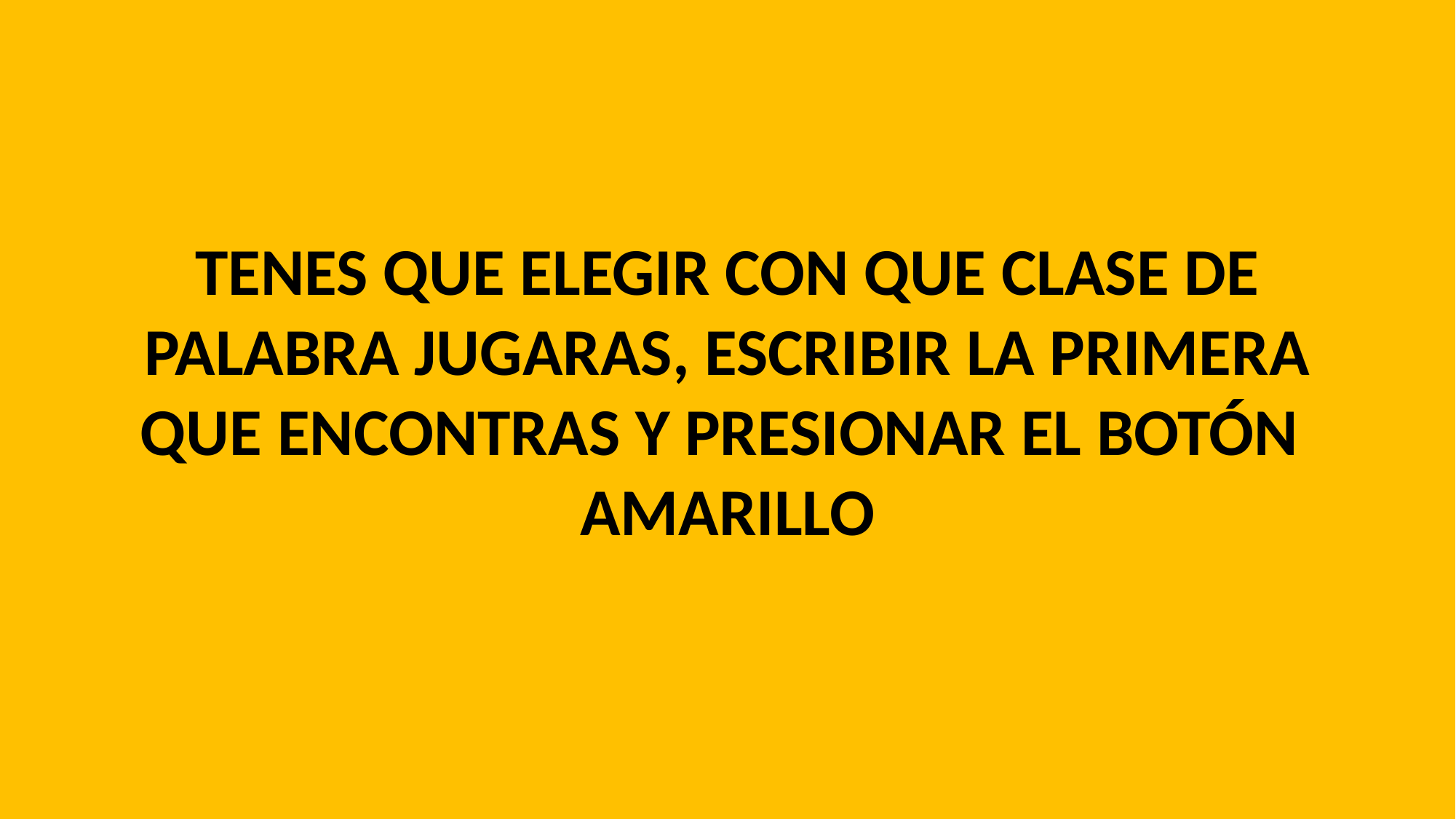

TENES QUE ELEGIR CON QUE CLASE DE
PALABRA JUGARAS, ESCRIBIR LA PRIMERA
QUE ENCONTRAS Y PRESIONAR EL BOTÓN
AMARILLO